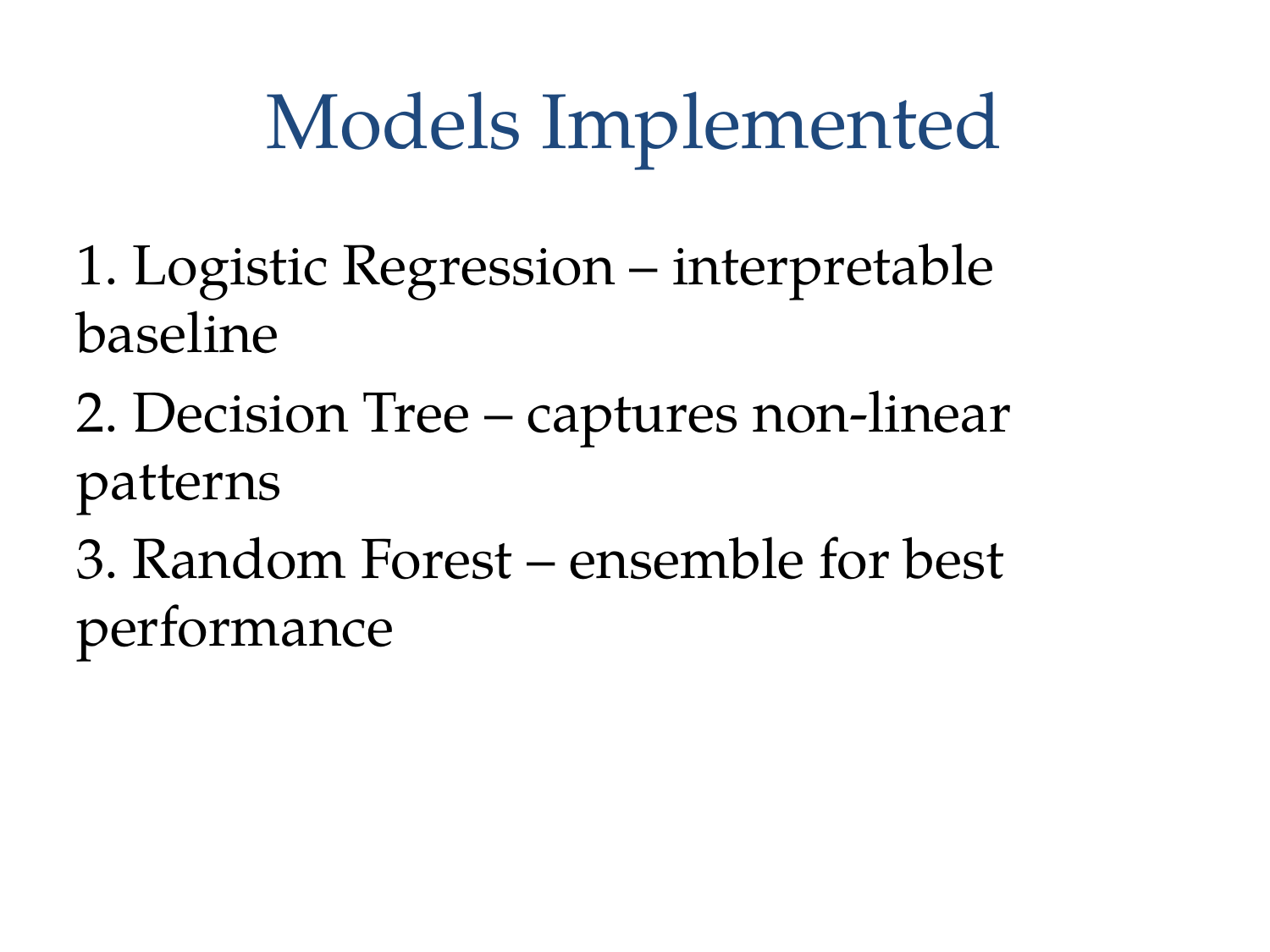

# Models Implemented
1. Logistic Regression – interpretable baseline
2. Decision Tree – captures non-linear patterns
3. Random Forest – ensemble for best performance